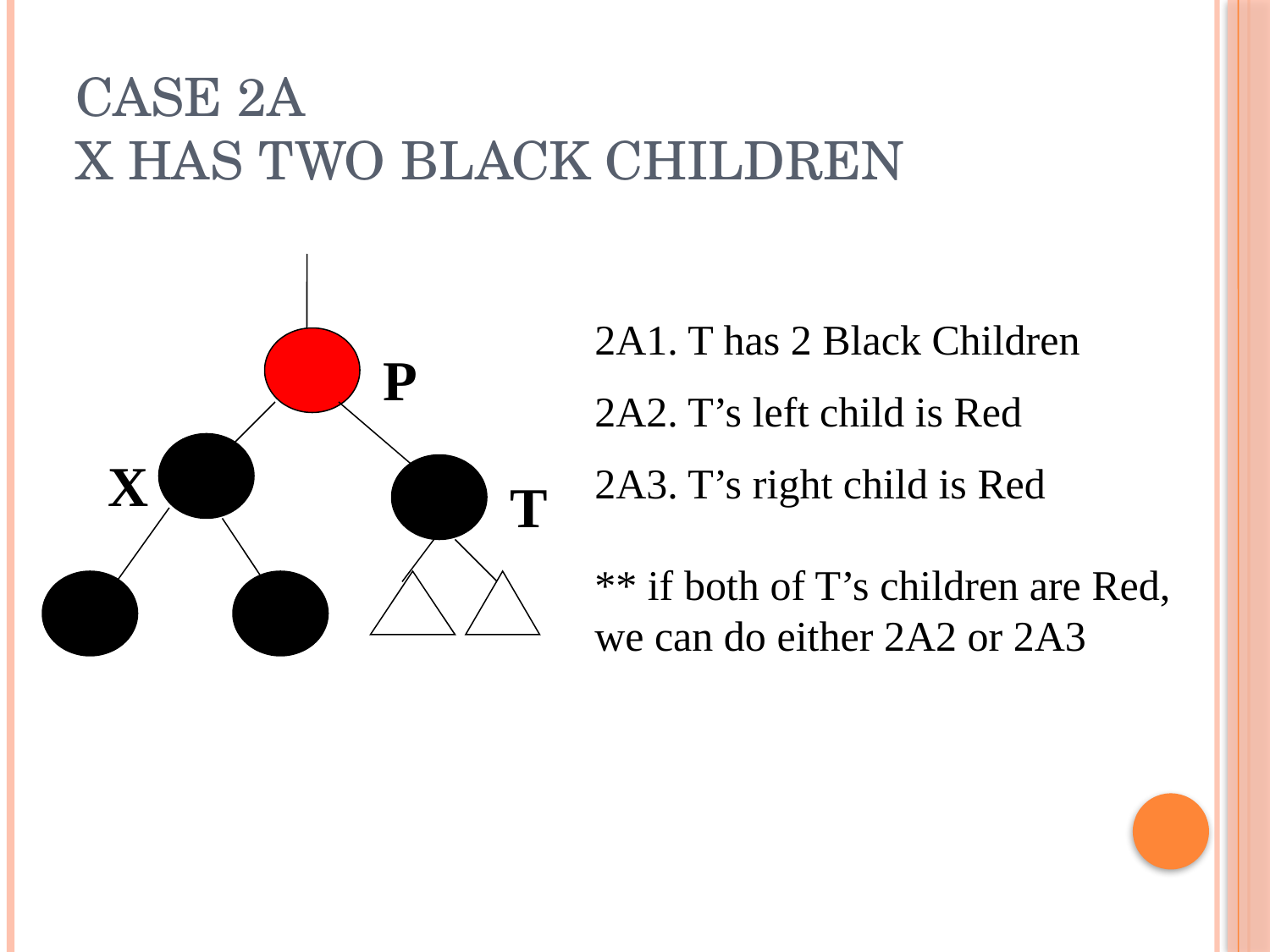

# Case 2A X has two Black Children

2A1. T has 2 Black Children
2A2. T’s left child is Red
2A3. T’s right child is Red
** if both of T’s children are Red, we can do either 2A2 or 2A3

P

X

T